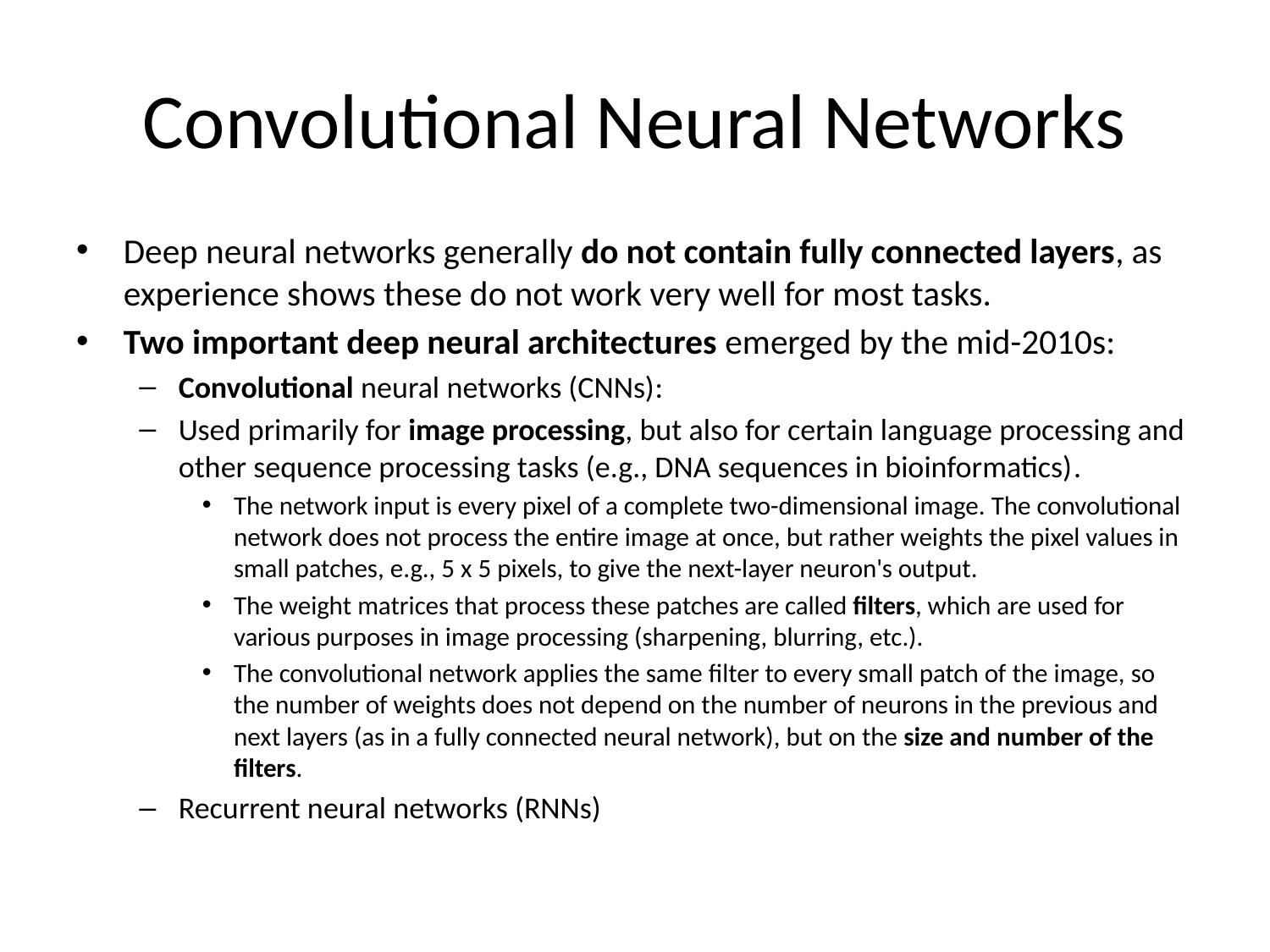

# Convolutional Neural Networks
Deep neural networks generally do not contain fully connected layers, as experience shows these do not work very well for most tasks.
Two important deep neural architectures emerged by the mid-2010s:
Convolutional neural networks (CNNs):
Used primarily for image processing, but also for certain language processing and other sequence processing tasks (e.g., DNA sequences in bioinformatics).
The network input is every pixel of a complete two-dimensional image. The convolutional network does not process the entire image at once, but rather weights the pixel values in small patches, e.g., 5 x 5 pixels, to give the next-layer neuron's output.
The weight matrices that process these patches are called filters, which are used for various purposes in image processing (sharpening, blurring, etc.).
The convolutional network applies the same filter to every small patch of the image, so the number of weights does not depend on the number of neurons in the previous and next layers (as in a fully connected neural network), but on the size and number of the filters.
Recurrent neural networks (RNNs)